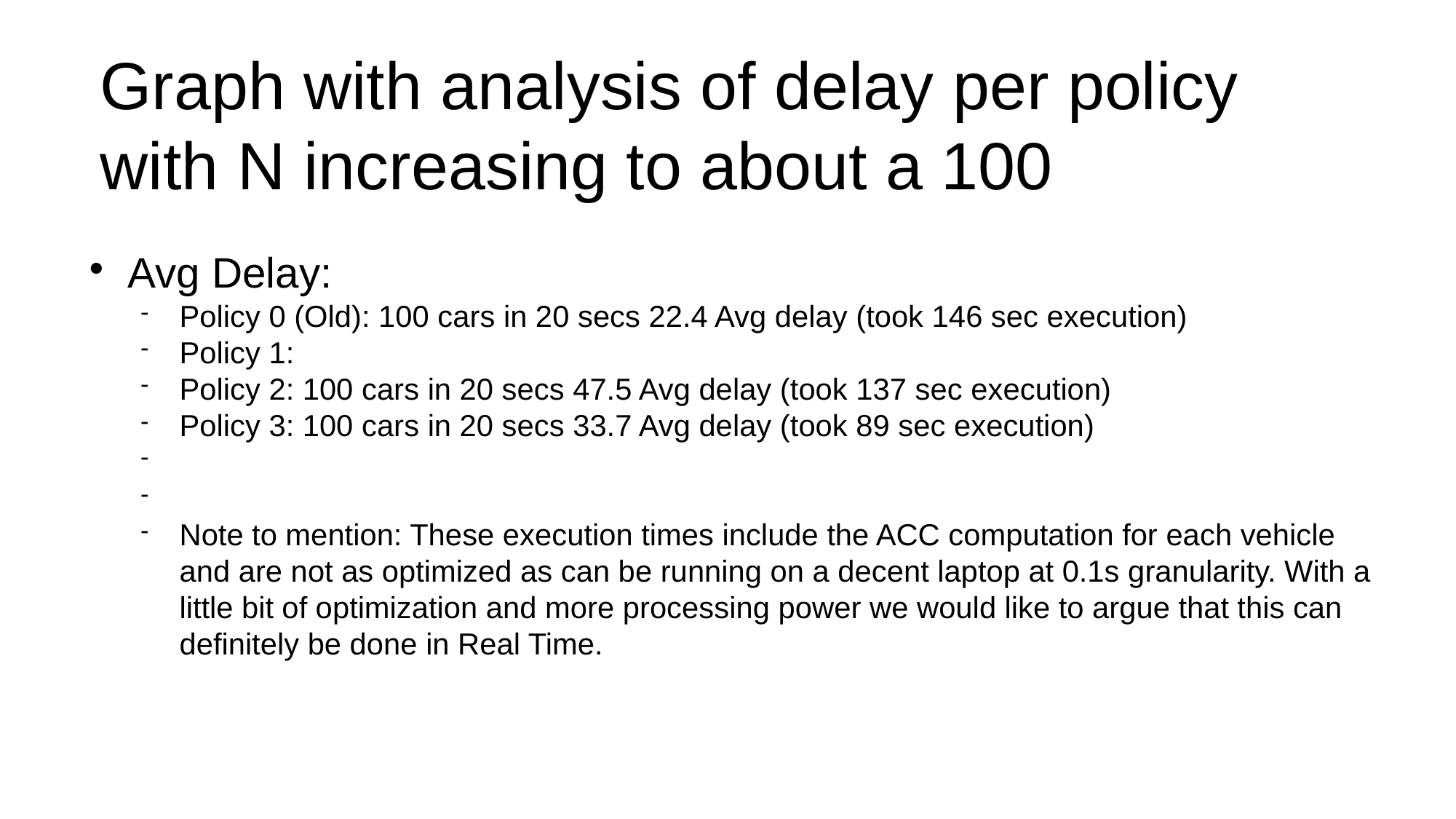

Graph with analysis of delay per policy with N increasing to about a 100
Avg Delay:
Policy 0 (Old): 100 cars in 20 secs 22.4 Avg delay (took 146 sec execution)
Policy 1:
Policy 2: 100 cars in 20 secs 47.5 Avg delay (took 137 sec execution)
Policy 3: 100 cars in 20 secs 33.7 Avg delay (took 89 sec execution)

Note to mention: These execution times include the ACC computation for each vehicle and are not as optimized as can be running on a decent laptop at 0.1s granularity. With a little bit of optimization and more processing power we would like to argue that this can definitely be done in Real Time.